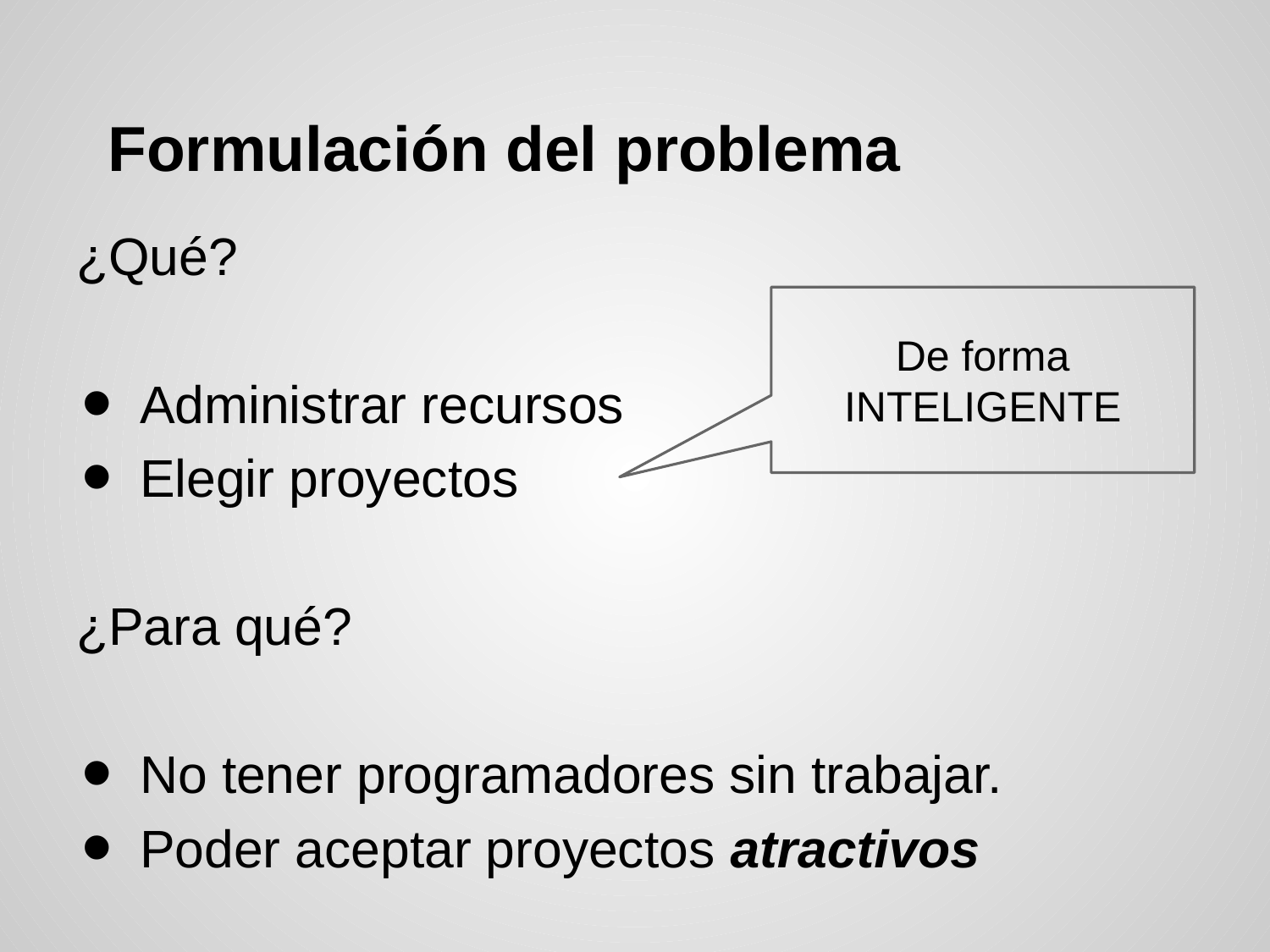

# Formulación del problema
¿Qué?

Administrar recursos
Elegir proyectos

¿Para qué?

No tener programadores sin trabajar.
Poder aceptar proyectos atractivos
De forma INTELIGENTE